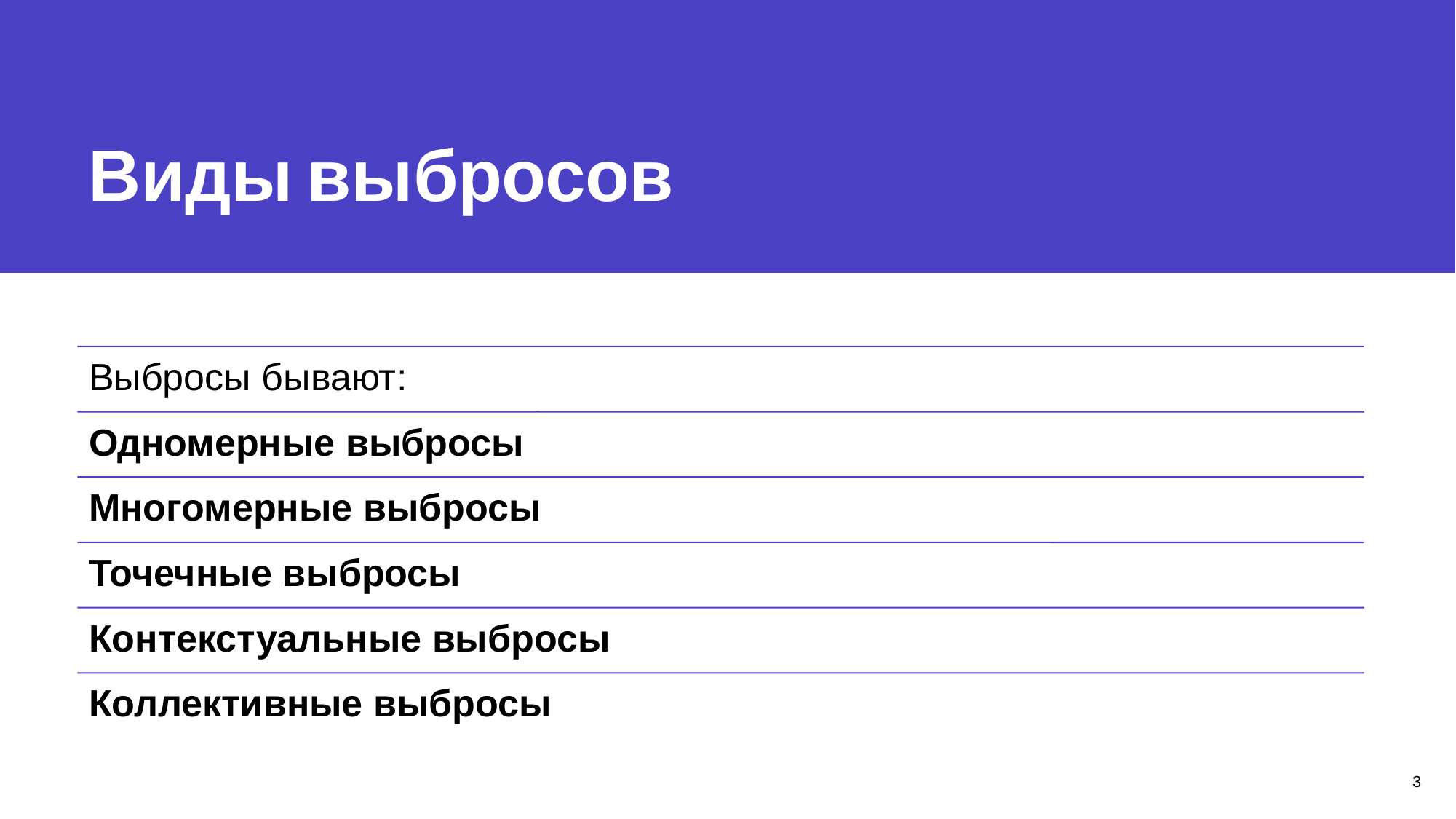

# Виды выбросов
Выбросы бывают:
Одномерные выбросы
Многомерные выбросы
Точечные выбросы
Контекстуальные выбросы
Коллективные выбросы
3